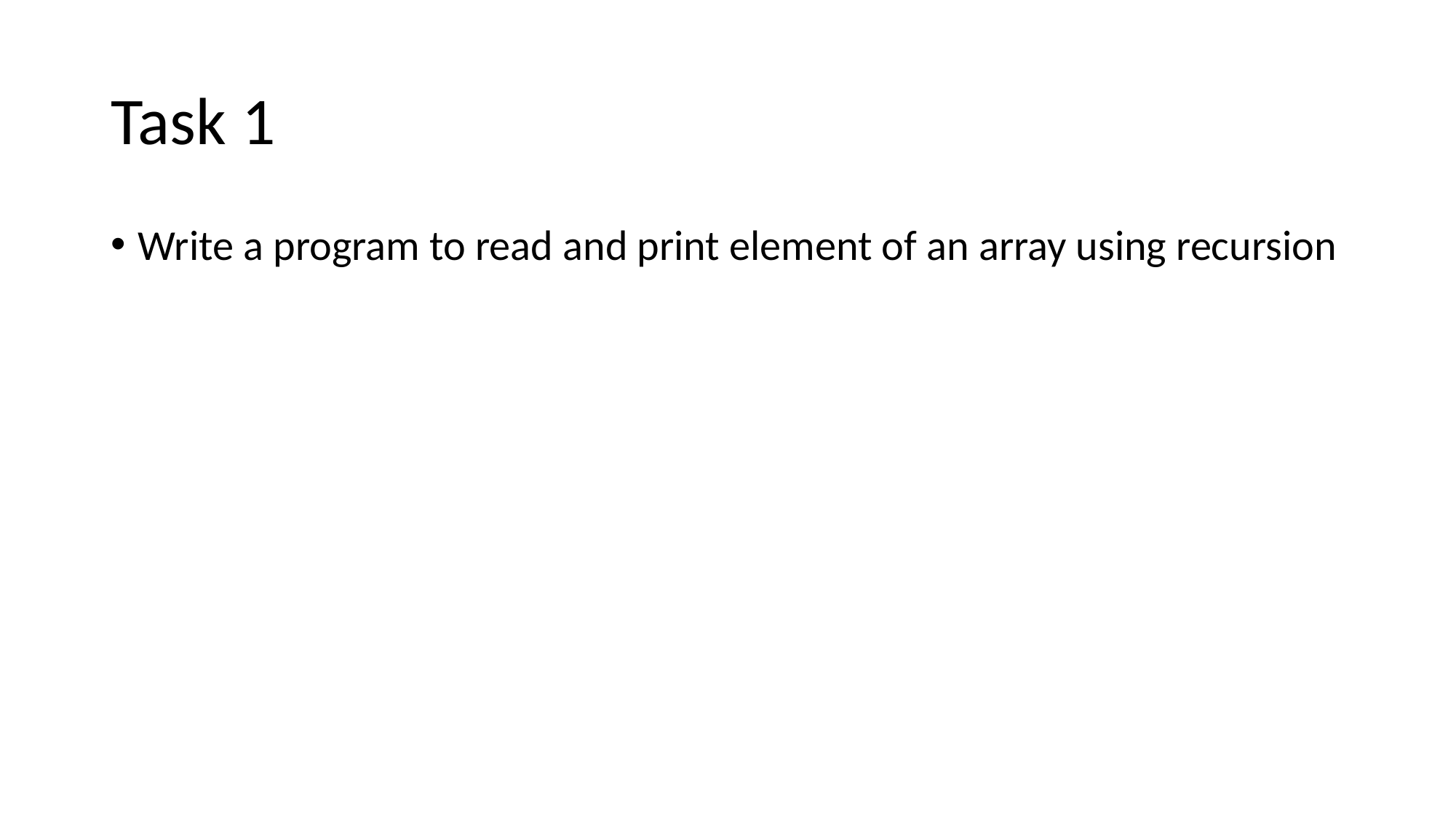

# Task 1
Write a program to read and print element of an array using recursion